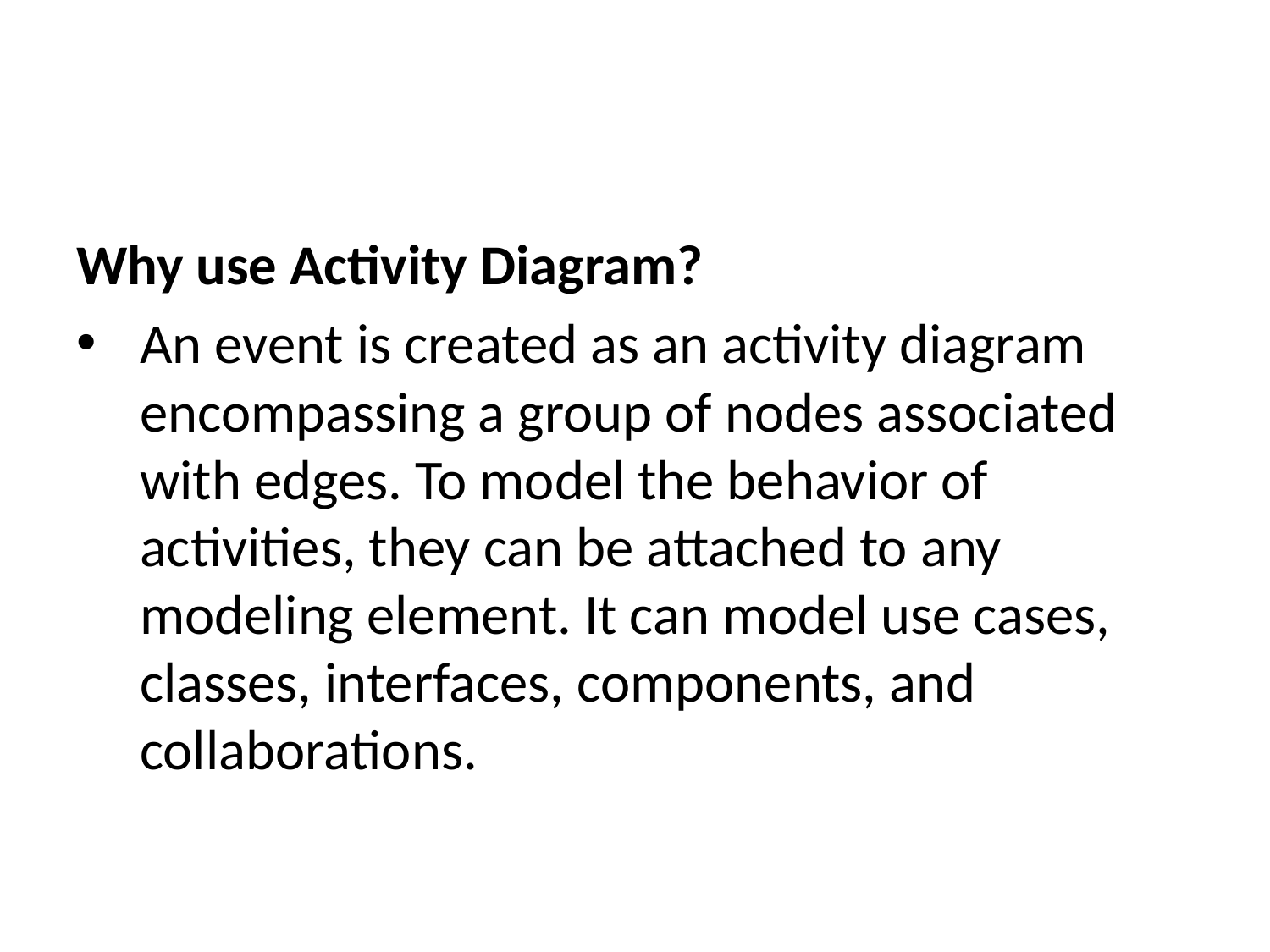

Why use Activity Diagram?
An event is created as an activity diagram encompassing a group of nodes associated with edges. To model the behavior of activities, they can be attached to any modeling element. It can model use cases, classes, interfaces, components, and collaborations.